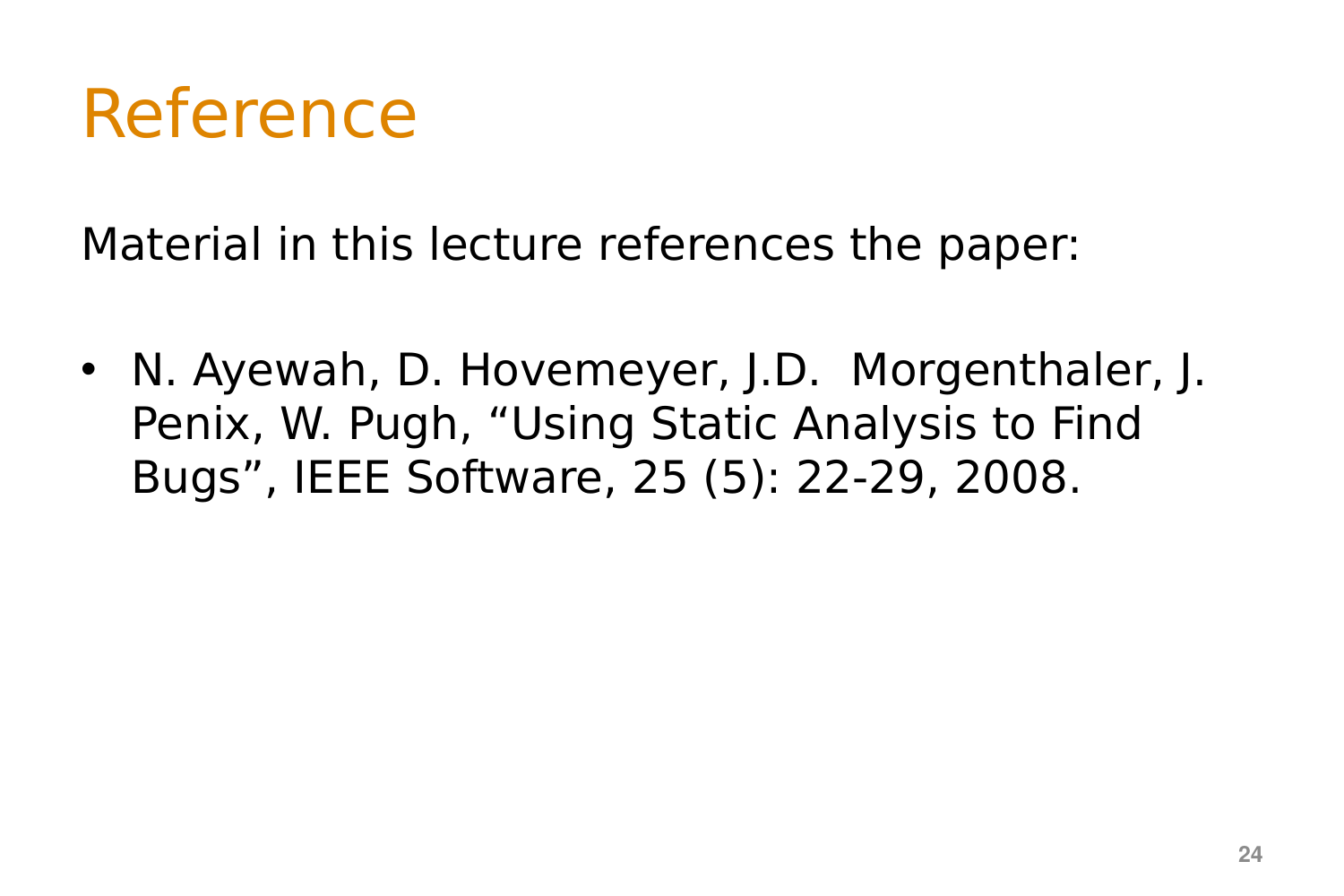

# Reference
Material in this lecture references the paper:

N. Ayewah, D. Hovemeyer, J.D.  Morgenthaler, J. Penix, W. Pugh, “Using Static Analysis to Find Bugs”, IEEE Software, 25 (5): 22-29, 2008.
24